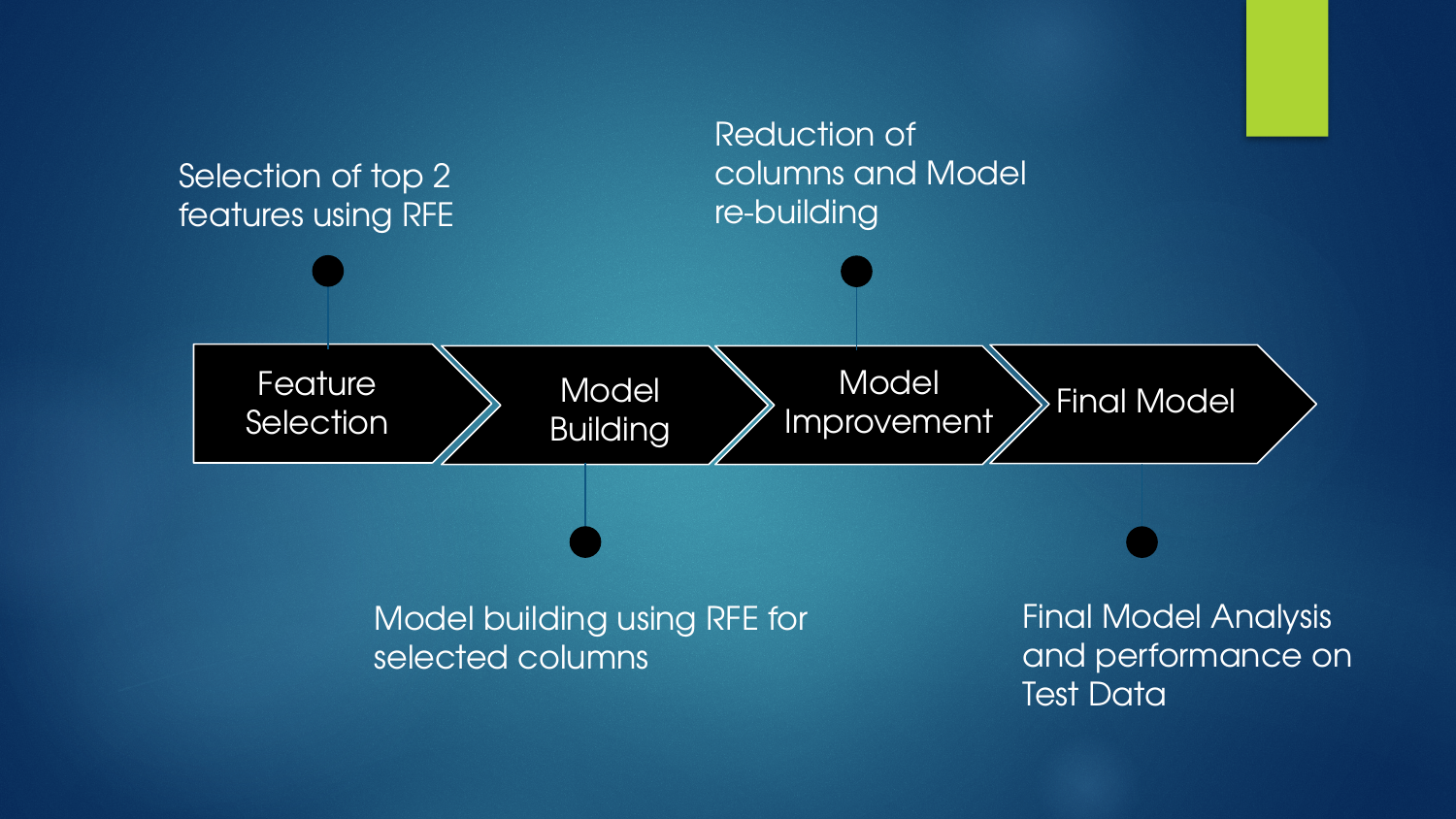

Reduction of columns and Model re-building
Selection of top 2 features using RFE

Final Model
Model Improvement
Feature Selection
Model Building

Final Model Analysis and performance on Test Data
Model building using RFE for selected columns